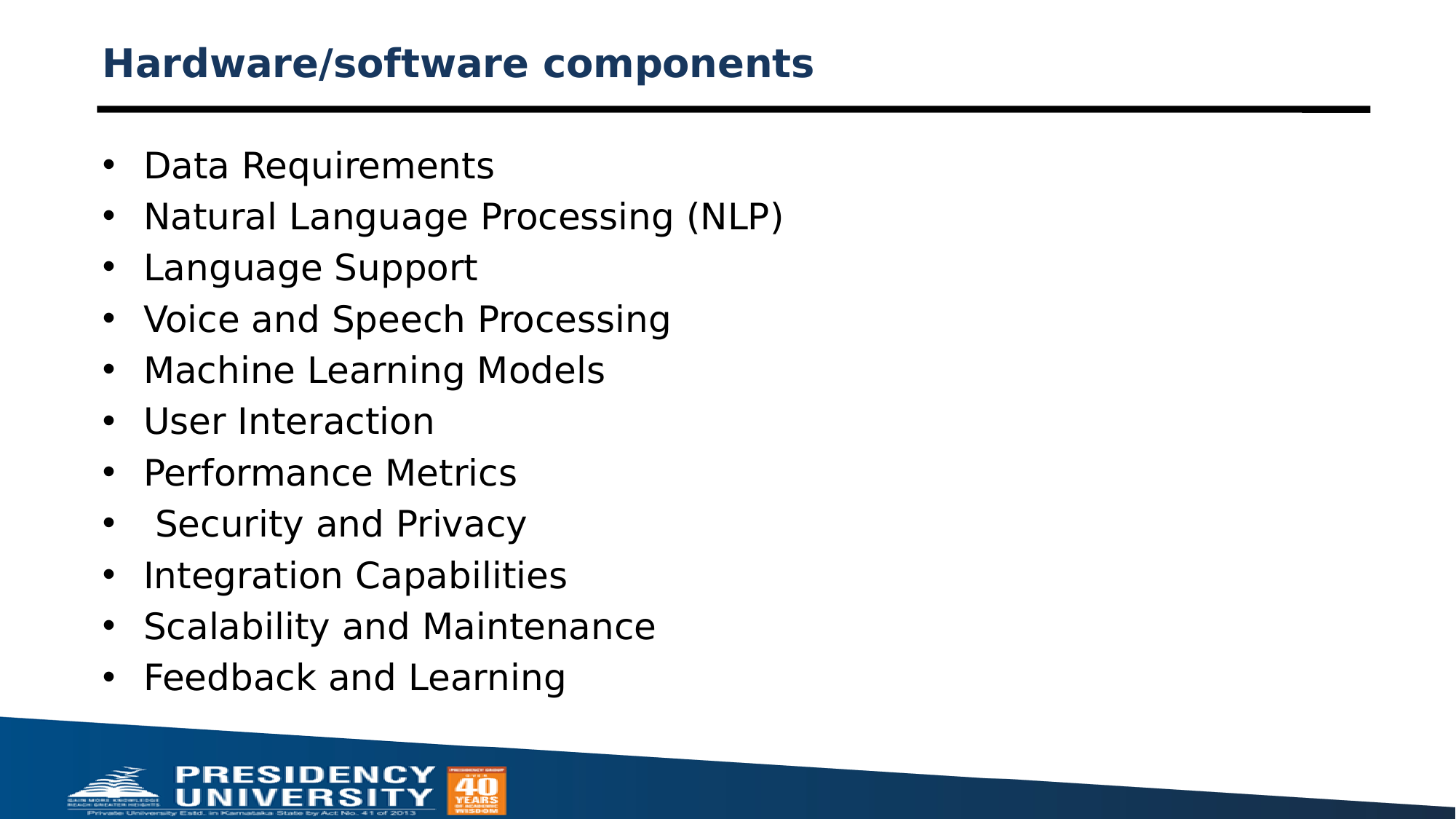

# Hardware/software components
Data Requirements
Natural Language Processing (NLP)
Language Support
Voice and Speech Processing
Machine Learning Models
User Interaction
Performance Metrics
 Security and Privacy
Integration Capabilities
Scalability and Maintenance
Feedback and Learning